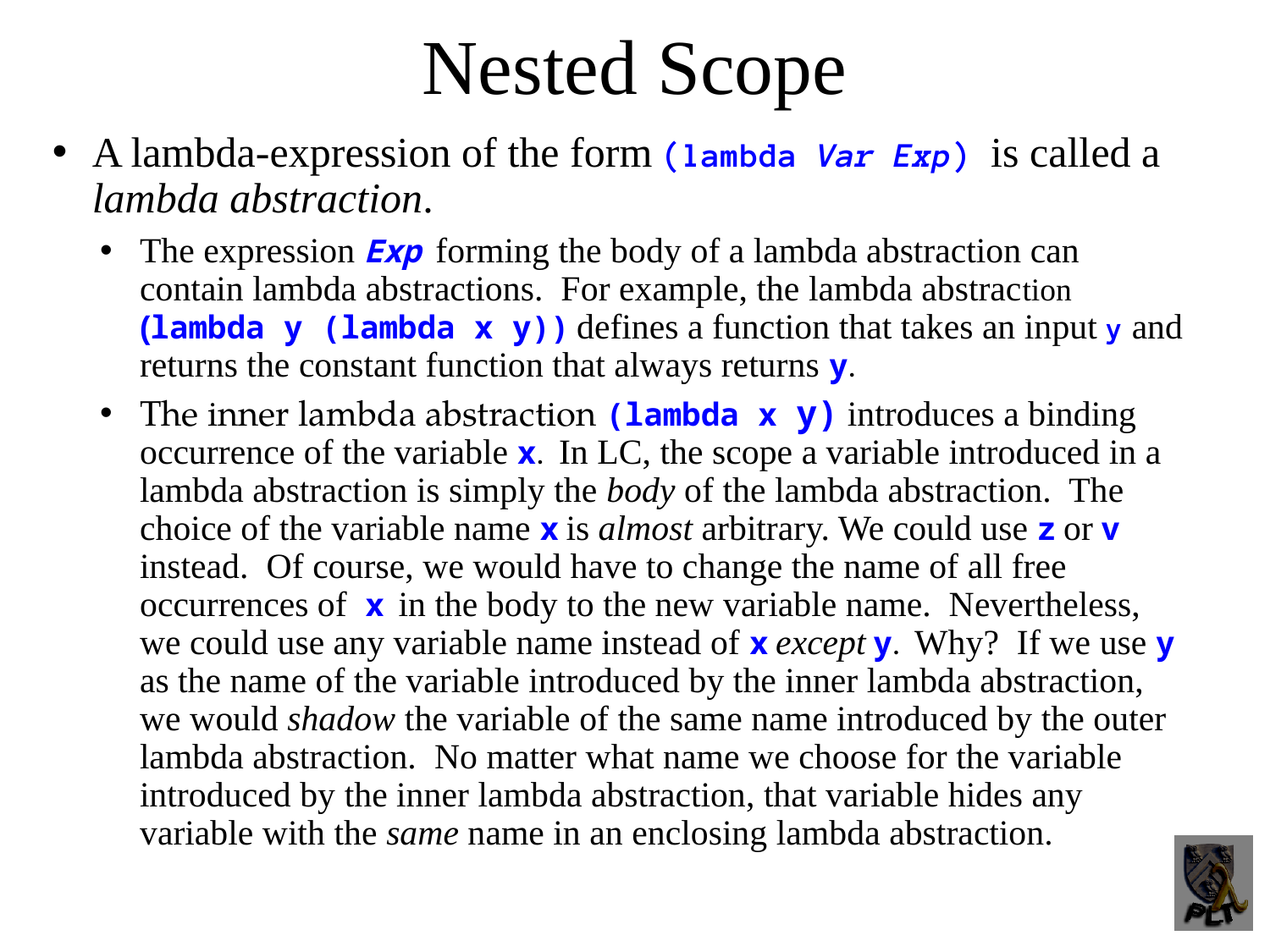

Nested Scope
A lambda-expression of the form (lambda Var Exp) is called a lambda abstraction.
The expression Exp  forming the body of a lambda abstraction can contain lambda abstractions.  For example, the lambda abstraction (lambda y (lambda x y)) defines a function that takes an input y and returns the constant function that always returns y.
The inner lambda abstraction (lambda x y) introduces a binding occurrence of the variable x.  In LC, the scope a variable introduced in a lambda abstraction is simply the body of the lambda abstraction.  The choice of the variable name x is almost arbitrary. We could use z or v instead.  Of course, we would have to change the name of all free occurrences of  x  in the body to the new variable name.  Nevertheless, we could use any variable name instead of x except y.  Why?  If we use y as the name of the variable introduced by the inner lambda abstraction, we would shadow the variable of the same name introduced by the outer lambda abstraction.  No matter what name we choose for the variable introduced by the inner lambda abstraction, that variable hides any variable with the same name in an enclosing lambda abstraction.